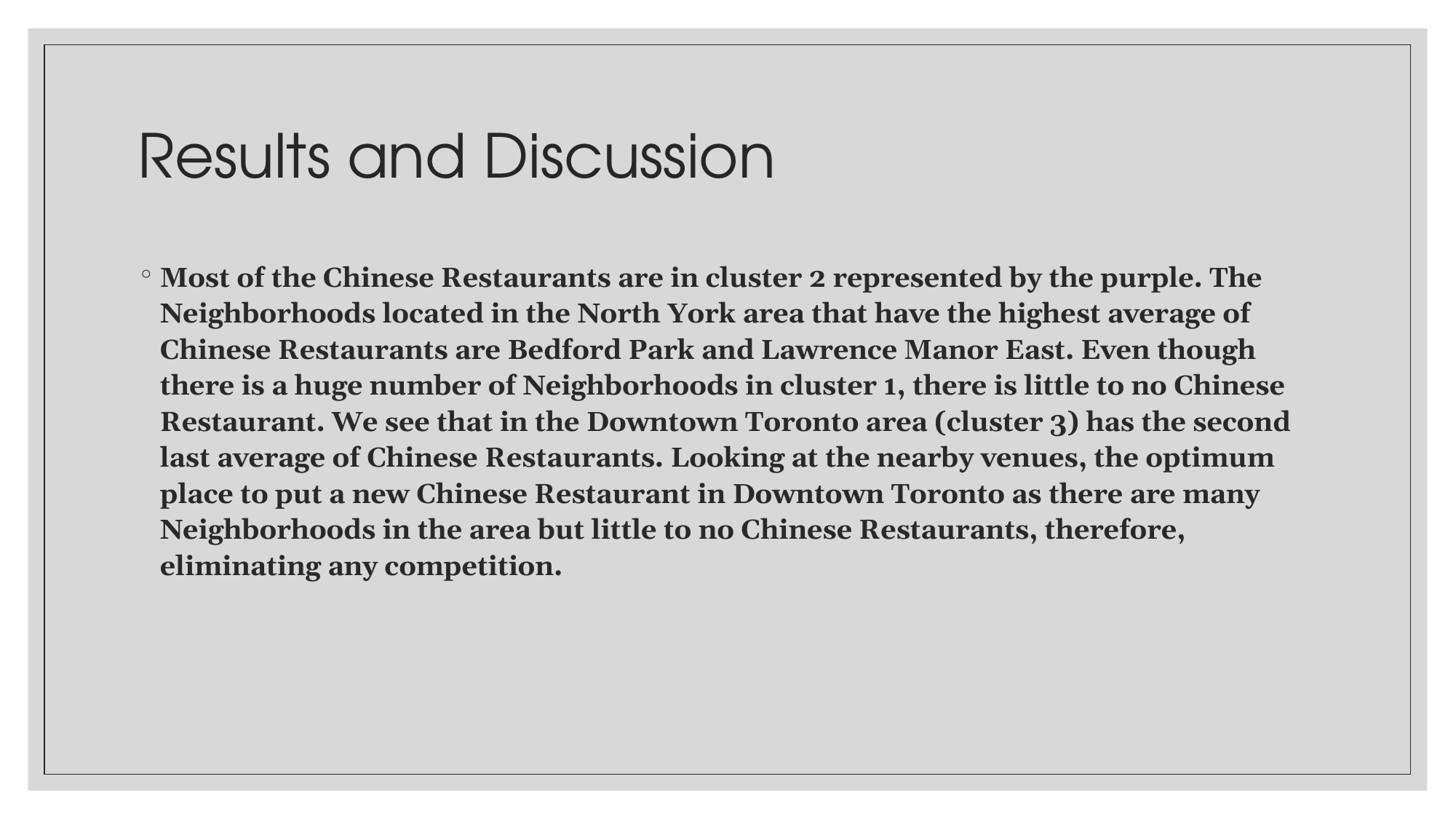

# Results and Discussion
Most of the Chinese Restaurants are in cluster 2 represented by the purple. The Neighborhoods located in the North York area that have the highest average of Chinese Restaurants are Bedford Park and Lawrence Manor East. Even though there is a huge number of Neighborhoods in cluster 1, there is little to no Chinese Restaurant. We see that in the Downtown Toronto area (cluster 3) has the second last average of Chinese Restaurants. Looking at the nearby venues, the optimum place to put a new Chinese Restaurant in Downtown Toronto as there are many Neighborhoods in the area but little to no Chinese Restaurants, therefore, eliminating any competition.